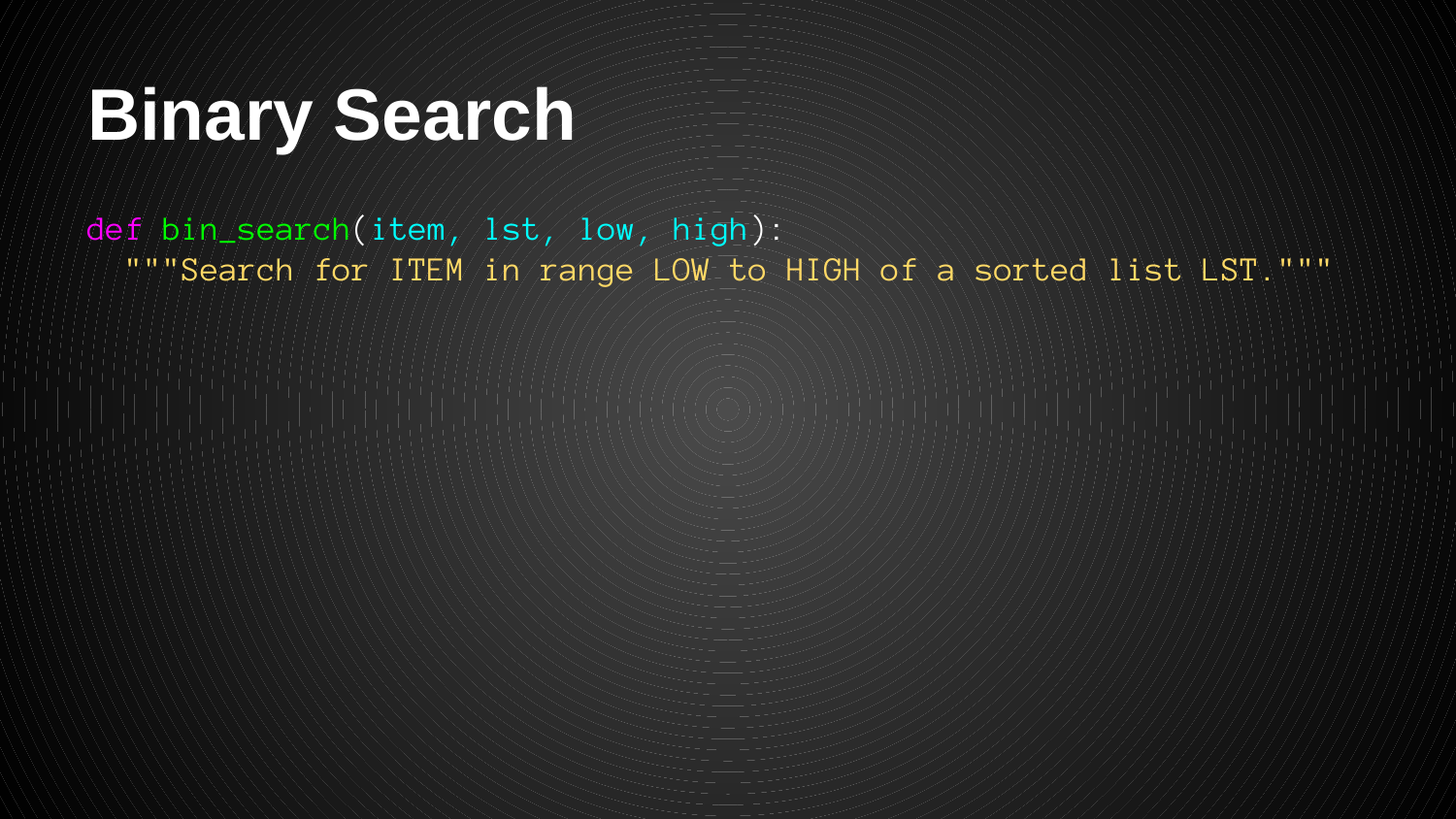

# Binary Search
def bin_search(item, lst, low, high):
  """Search for ITEM in range LOW to HIGH of a sorted list LST."""